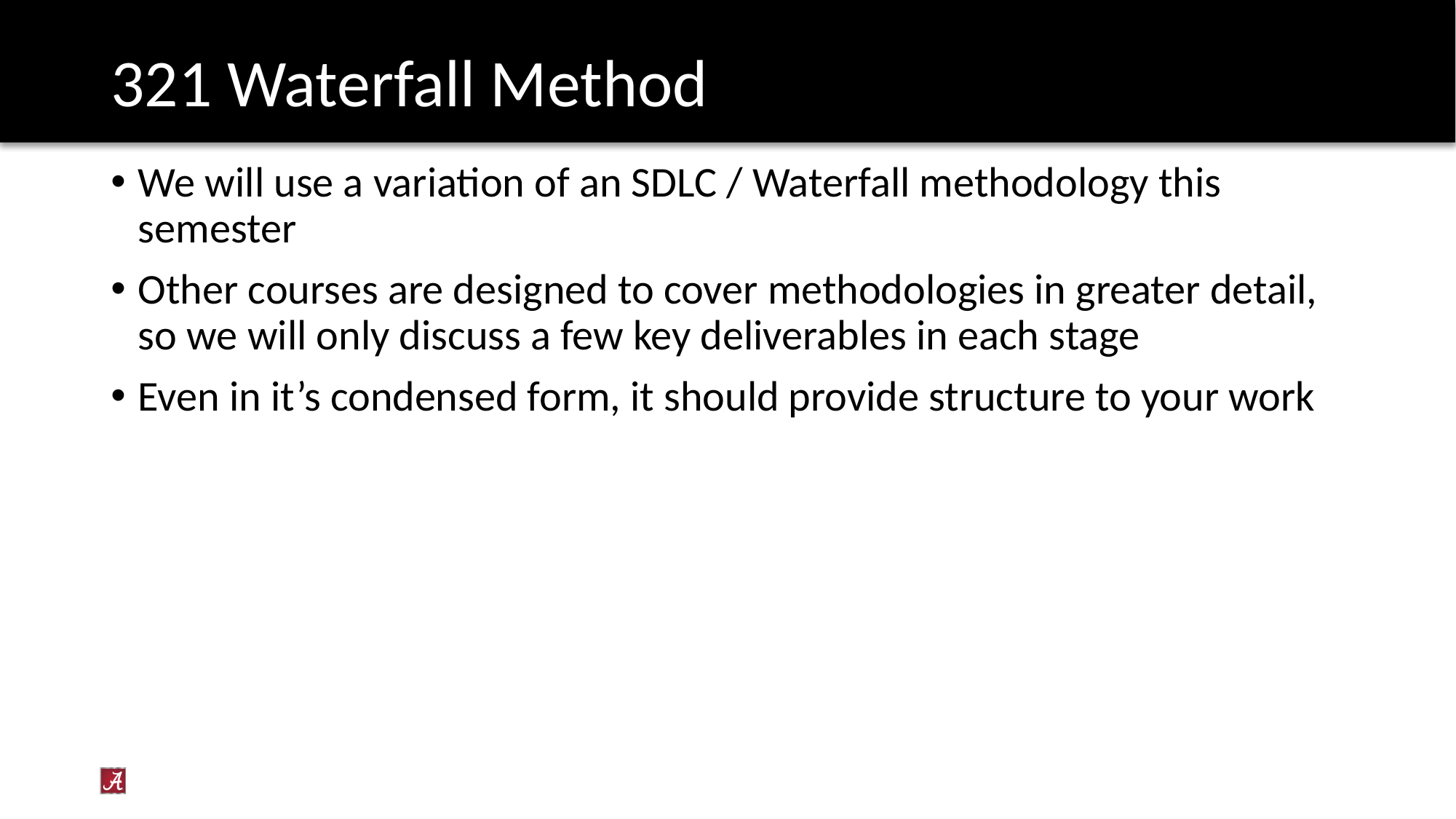

# 321 Waterfall Method
We will use a variation of an SDLC / Waterfall methodology this semester
Other courses are designed to cover methodologies in greater detail, so we will only discuss a few key deliverables in each stage
Even in it’s condensed form, it should provide structure to your work